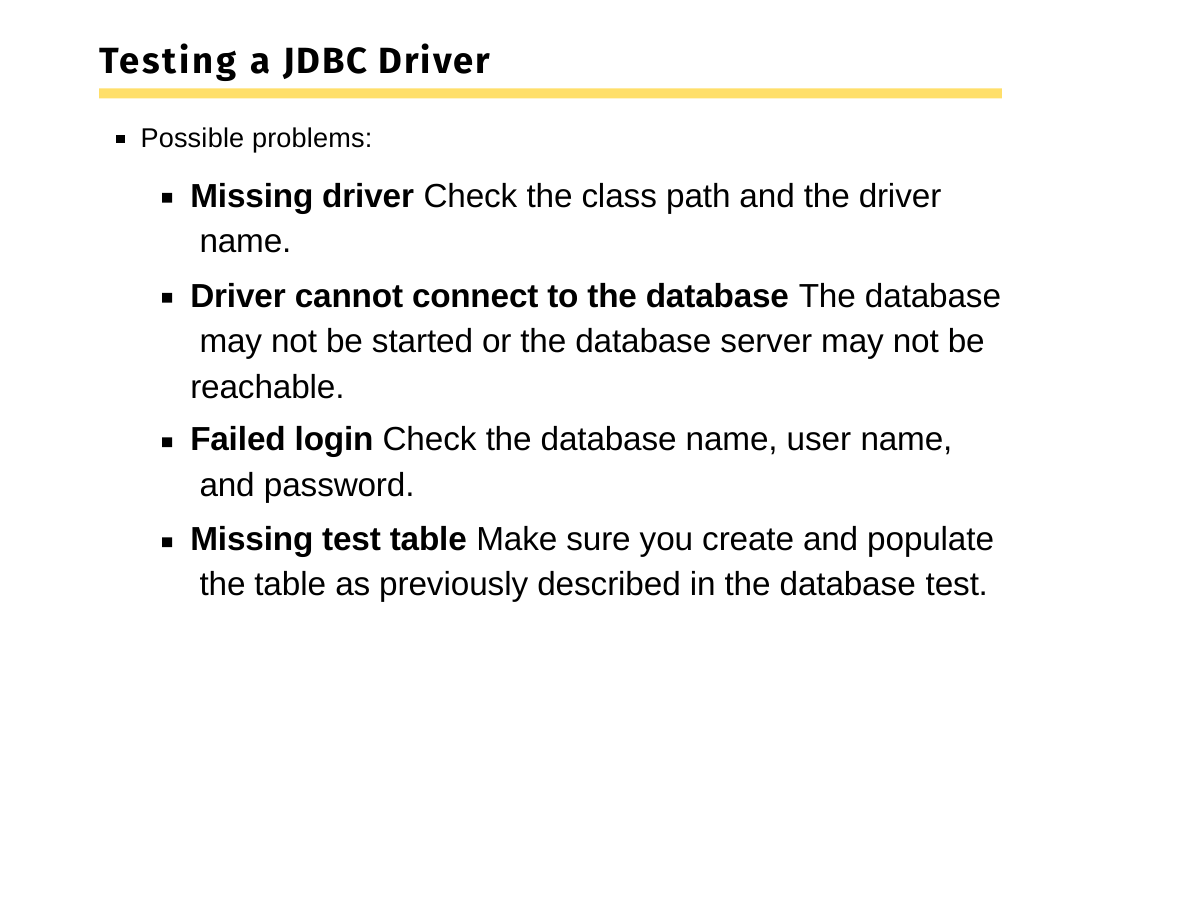

# Testing a JDBC Driver
Possible problems:
Missing driver Check the class path and the driver  name.
Driver cannot connect to the database The database  may not be started or the database server may not be  reachable.
Failed login Check the database name, user name,  and password.
Missing test table Make sure you create and populate  the table as previously described in the database test.